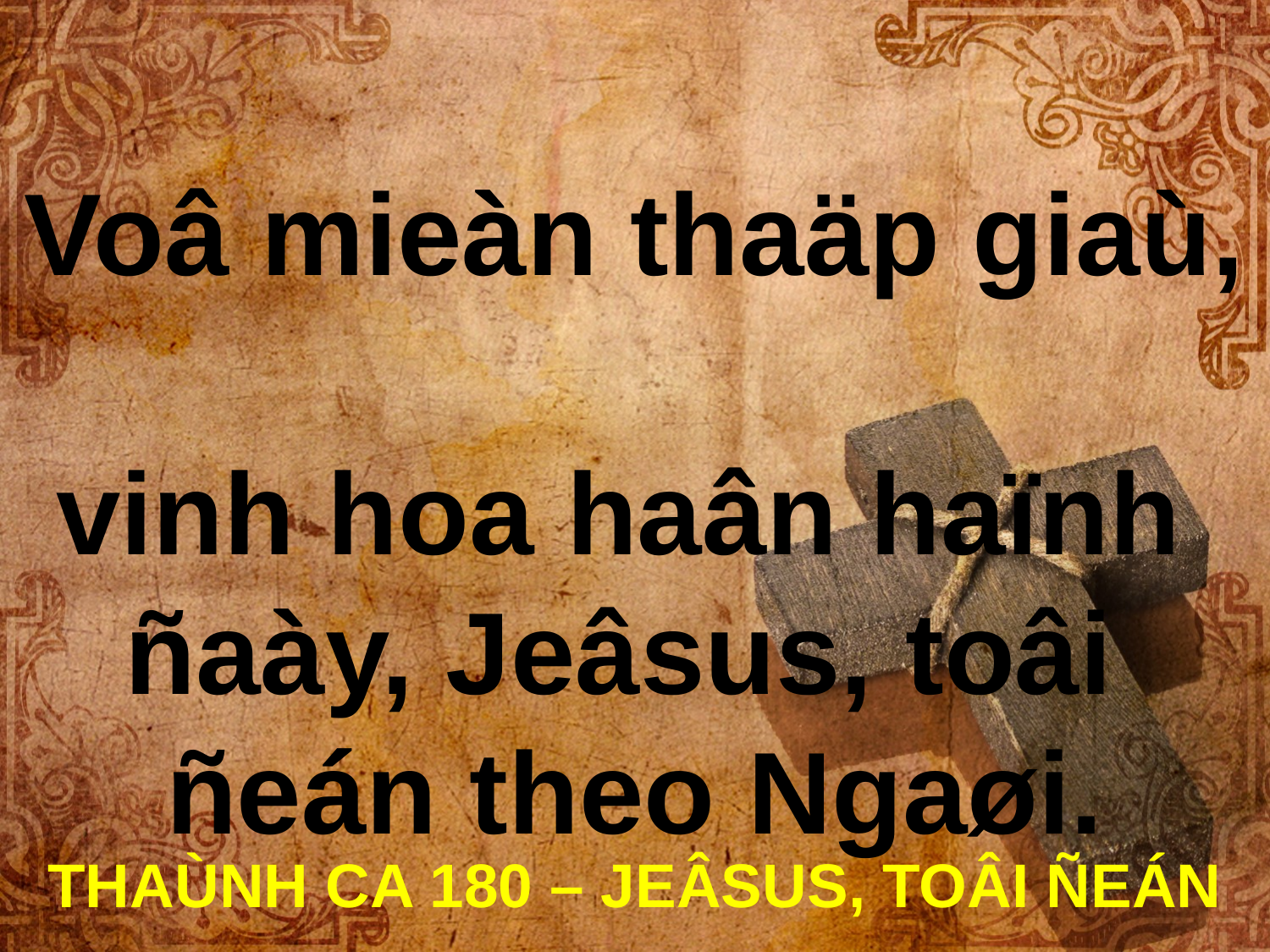

Voâ mieàn thaäp giaù,
vinh hoa haân haïnh
ñaày, Jeâsus, toâi
ñeán theo Ngaøi.
THAÙNH CA 180 – JEÂSUS, TOÂI ÑEÁN